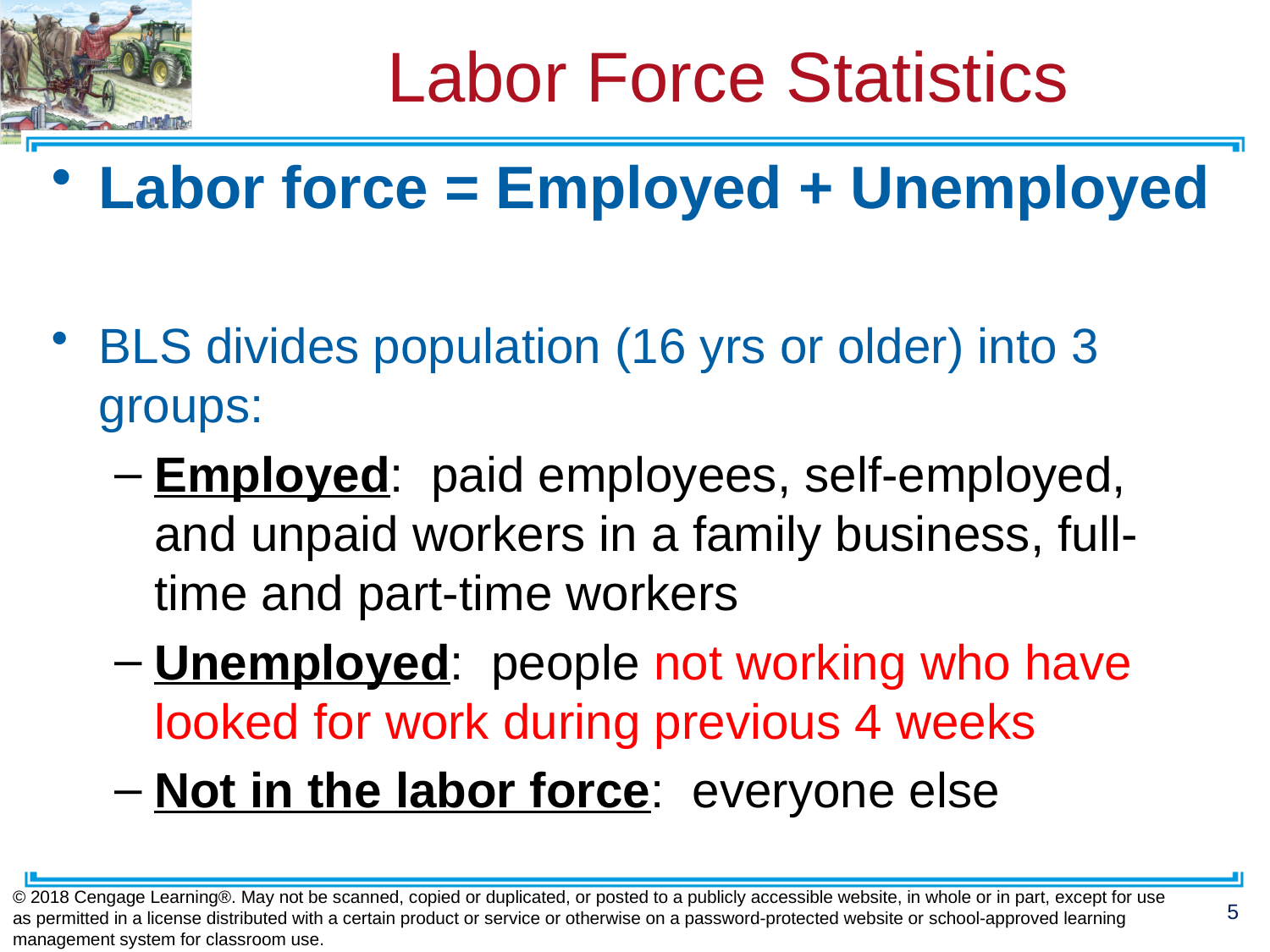

# Labor Force Statistics
Labor force = Employed + Unemployed

BLS divides population (16 yrs or older) into 3 groups:
Employed:  paid employees, self-employed, and unpaid workers in a family business, full-time and part-time workers
Unemployed:  people not working who have looked for work during previous 4 weeks
Not in the labor force:  everyone else
© 2018 Cengage Learning®. May not be scanned, copied or duplicated, or posted to a publicly accessible website, in whole or in part, except for use as permitted in a license distributed with a certain product or service or otherwise on a password-protected website or school-approved learning management system for classroom use.
5